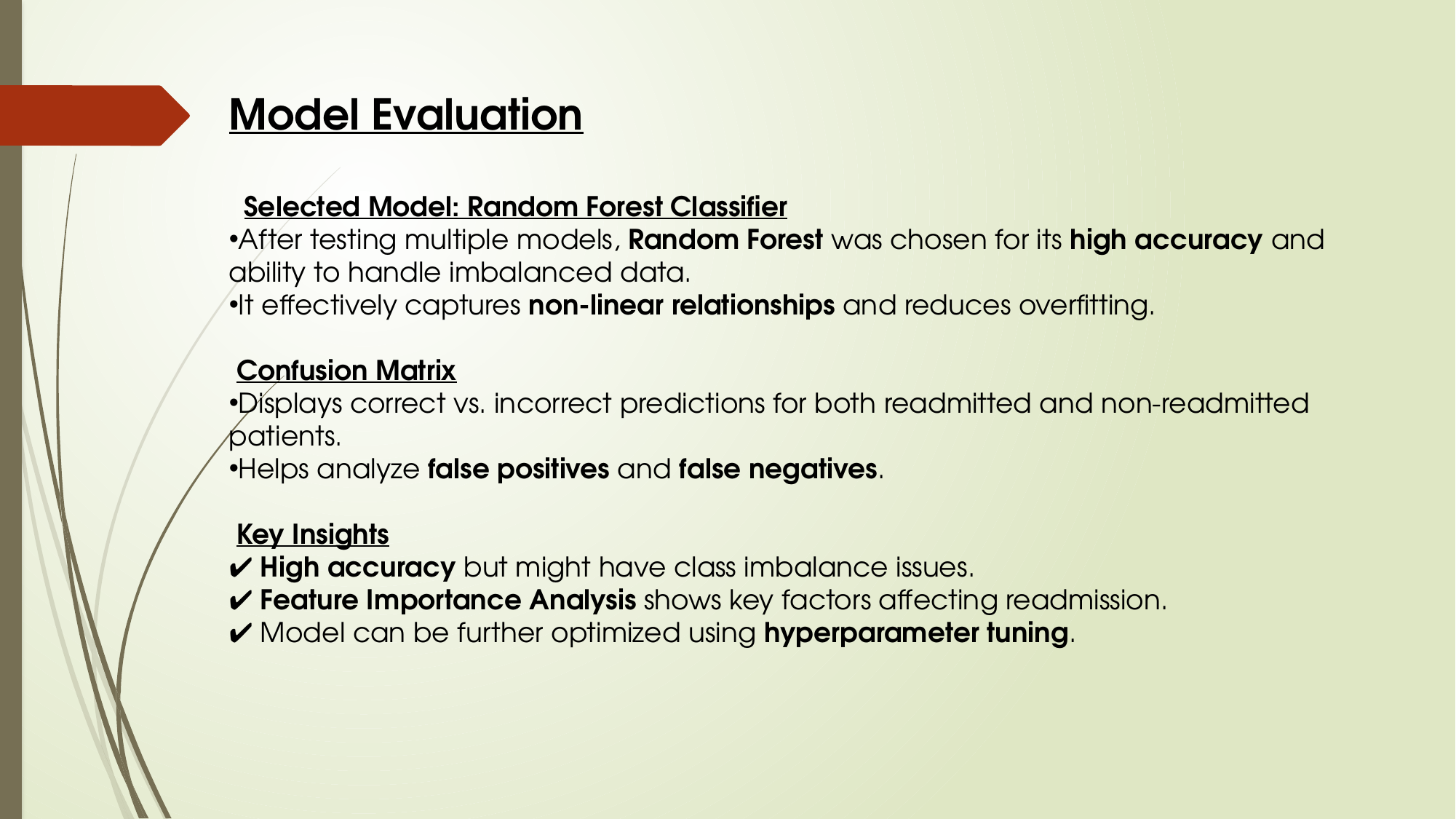

Model Evaluation

  Selected Model: Random Forest Classifier
After testing multiple models, Random Forest was chosen for its high accuracy and ability to handle imbalanced data.
It effectively captures non-linear relationships and reduces overfitting.

 Confusion Matrix
Displays correct vs. incorrect predictions for both readmitted and non-readmitted patients.
Helps analyze false positives and false negatives.

 Key Insights
✔ High accuracy but might have class imbalance issues.
✔ Feature Importance Analysis shows key factors affecting readmission.
✔ Model can be further optimized using hyperparameter tuning.